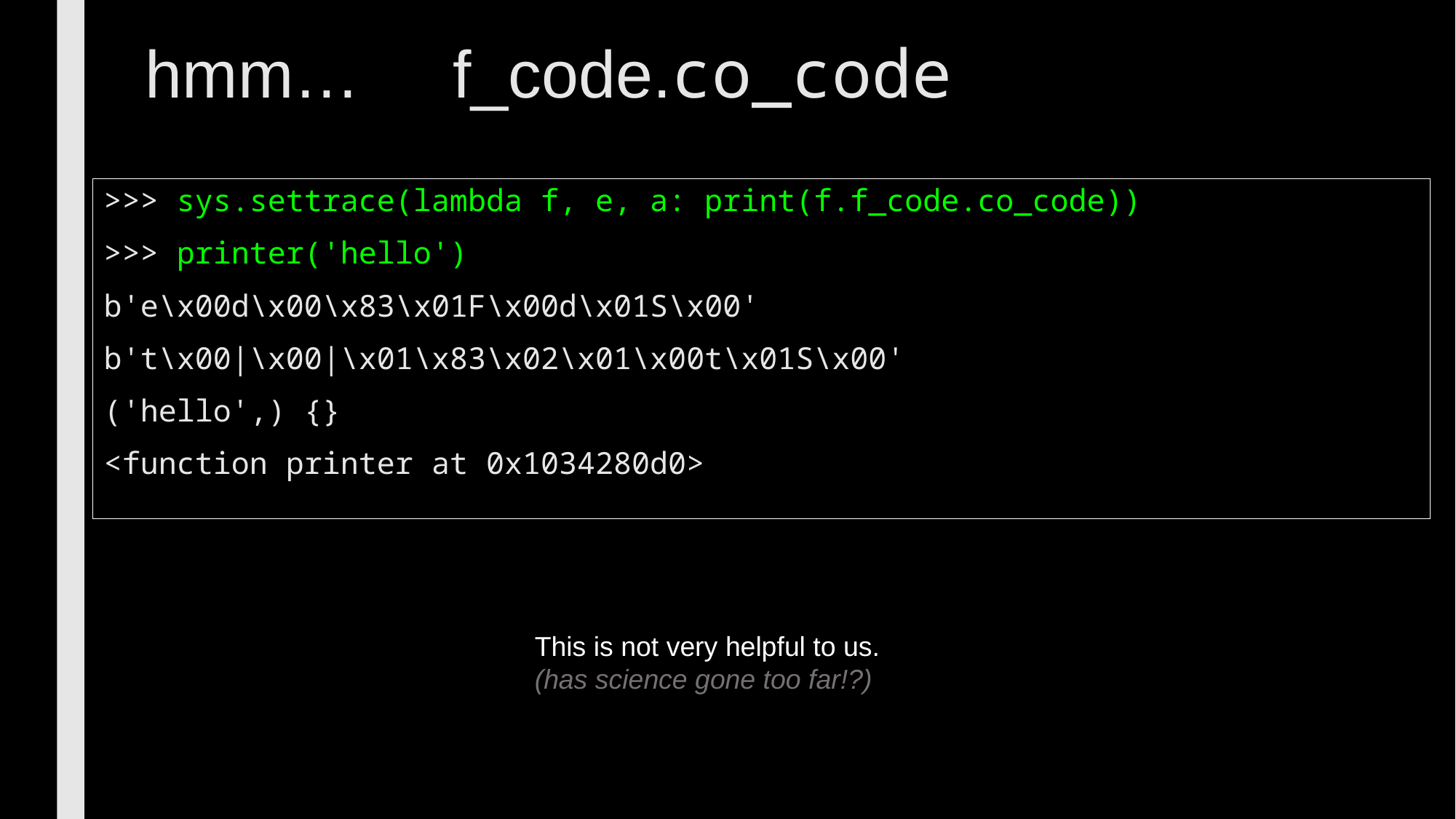

# hmm…     f_code.co_code
>>> sys.settrace(lambda f, e, a: print(f.f_code.co_code))
>>> printer('hello')
b'e\x00d\x00\x83\x01F\x00d\x01S\x00'
b't\x00|\x00|\x01\x83\x02\x01\x00t\x01S\x00'
('hello',) {}
<function printer at 0x1034280d0>
This is not very helpful to us.
(has science gone too far!?)